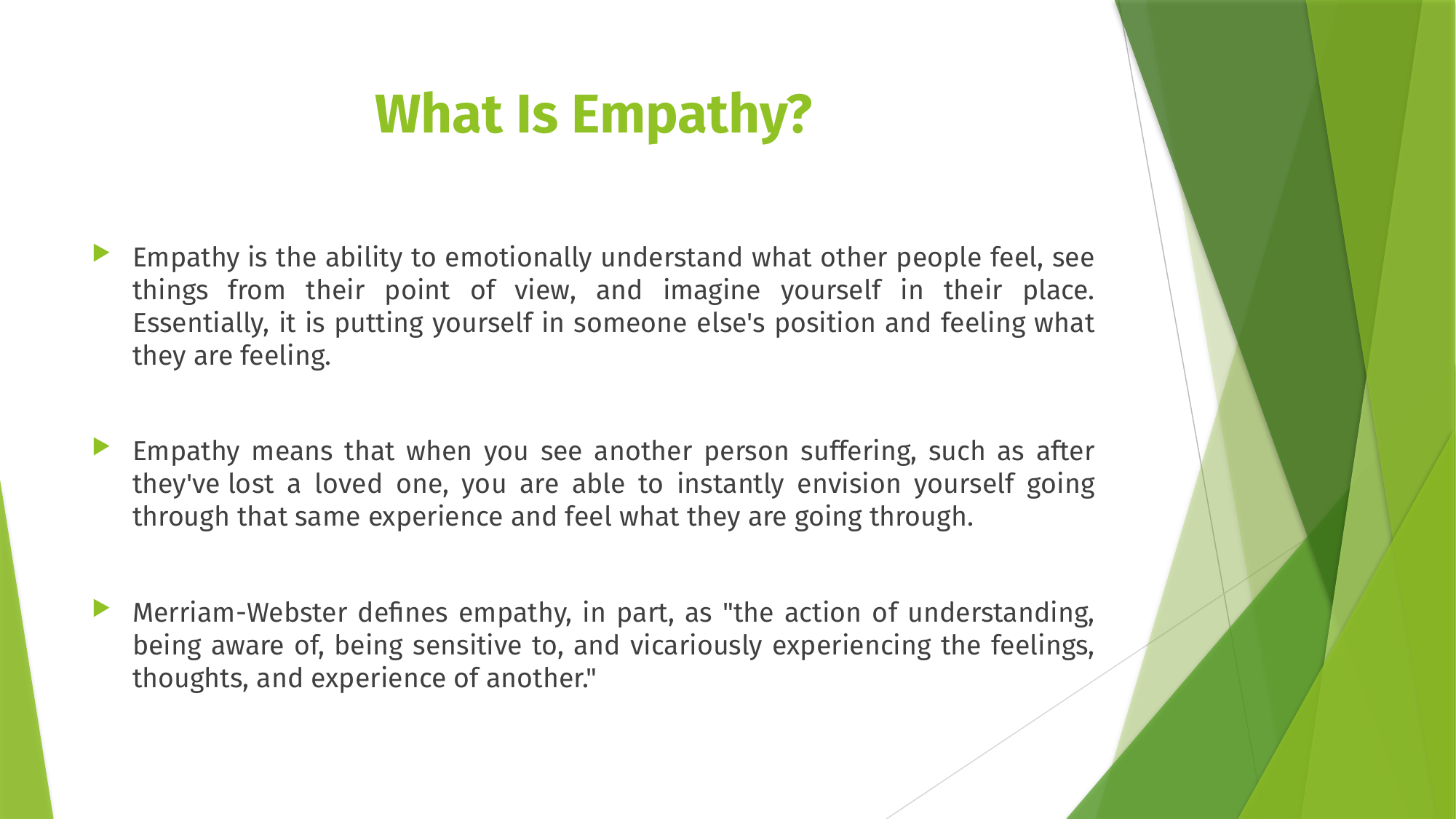

# What Is Empathy?

Empathy is the ability to emotionally understand what other people feel, see things from their point of view, and imagine yourself in their place. Essentially, it is putting yourself in someone else's position and feeling what they are feeling.

Empathy means that when you see another person suffering, such as after they've lost a loved one, you are able to instantly envision yourself going through that same experience and feel what they are going through.

Merriam-Webster defines empathy, in part, as "the action of understanding, being aware of, being sensitive to, and vicariously experiencing the feelings, thoughts, and experience of another."